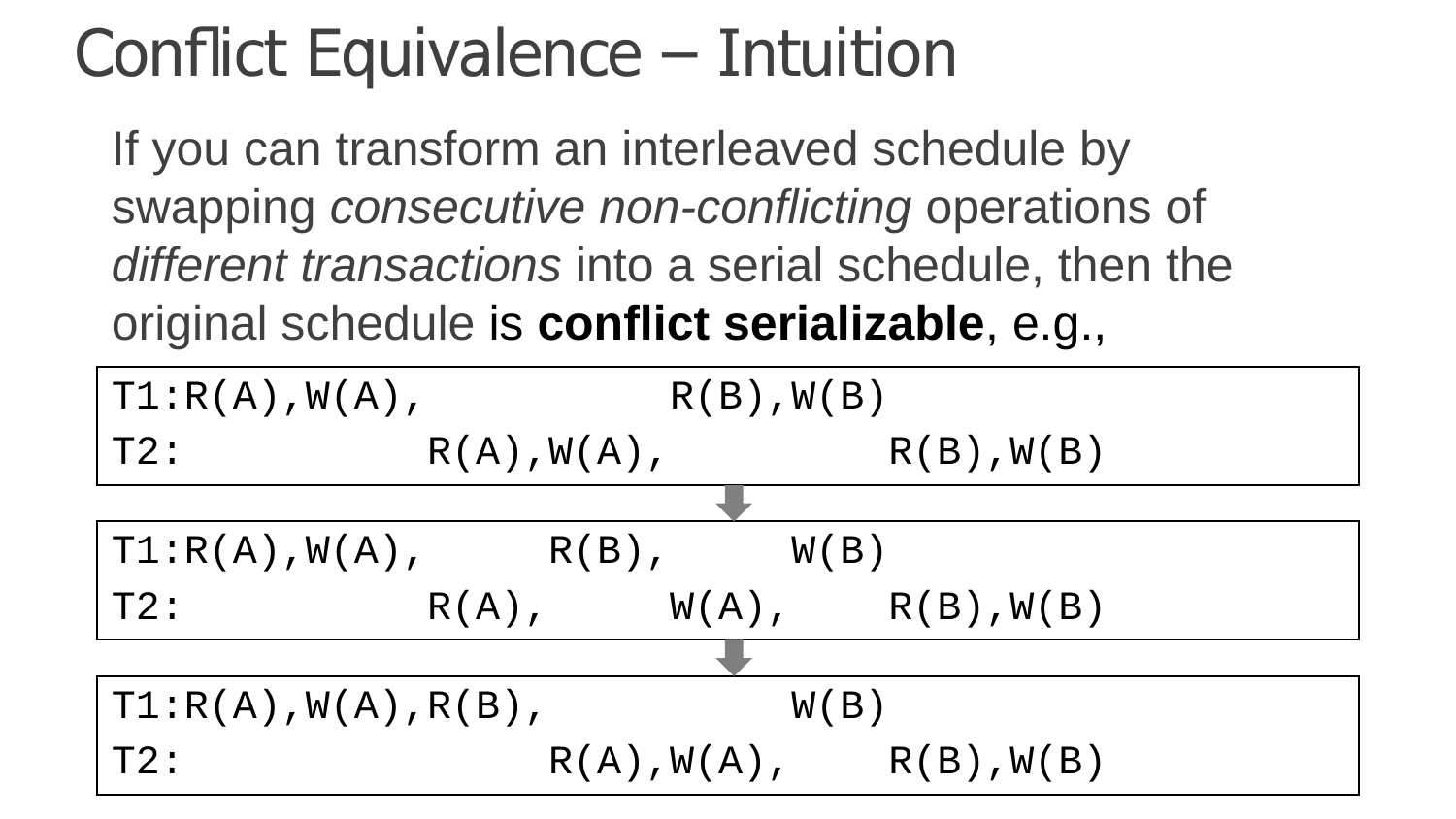

# Conflict Equivalence – Intuition
If you can transform an interleaved schedule by swapping consecutive non-conflicting operations of different transactions into a serial schedule, then the original schedule is conflict serializable, e.g.,
T1:R(A),W(A),          R(B),W(B)
T2:          R(A),W(A),         R(B),W(B)

T1:R(A),W(A),     R(B),     W(B)
T2:          R(A),     W(A),    R(B),W(B)

T1:R(A),W(A),R(B),          W(B)
T2:               R(A),W(A),    R(B),W(B)